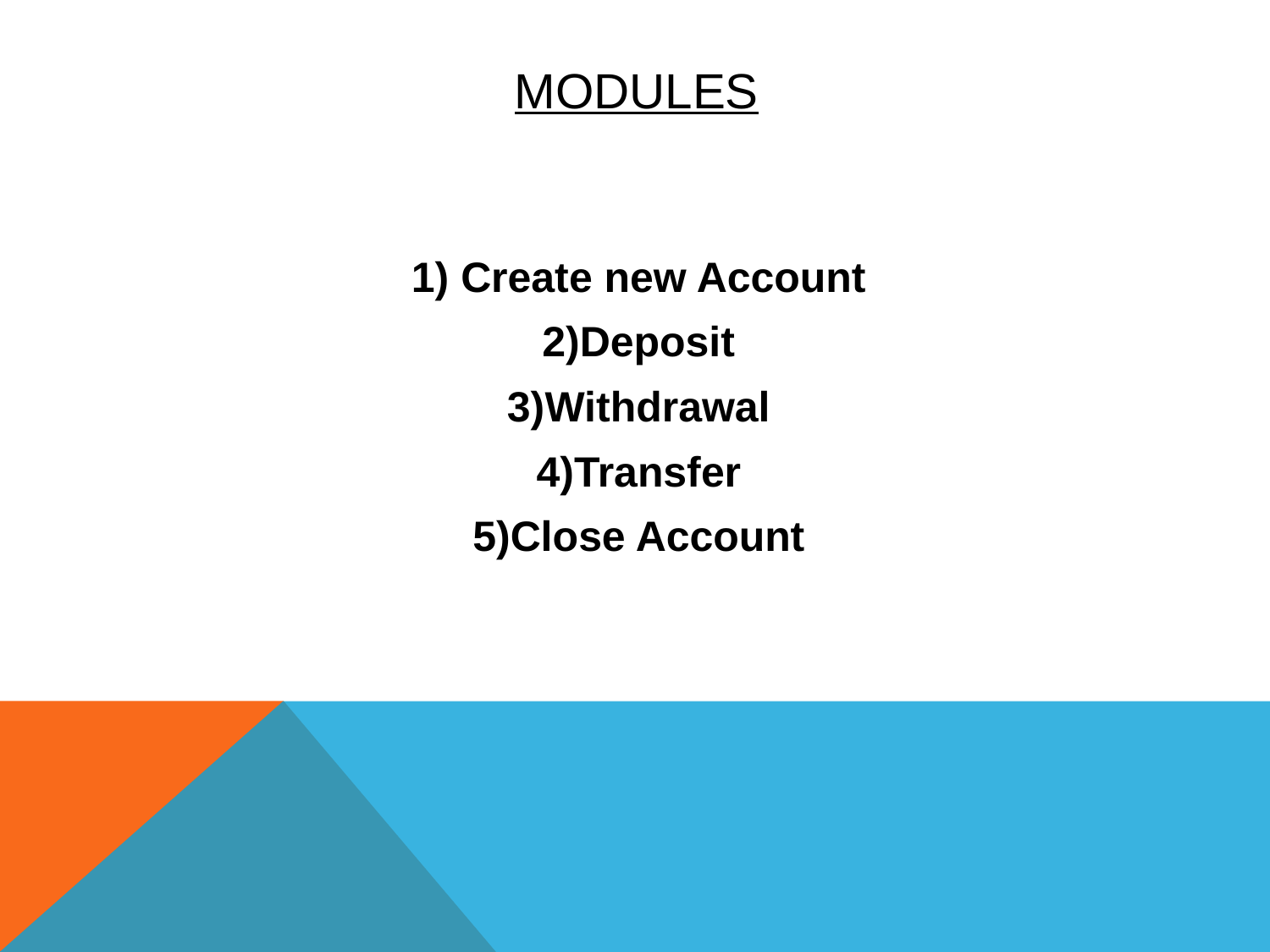

# MODULES
1) Create new Account
2)Deposit
3)Withdrawal
4)Transfer
5)Close Account